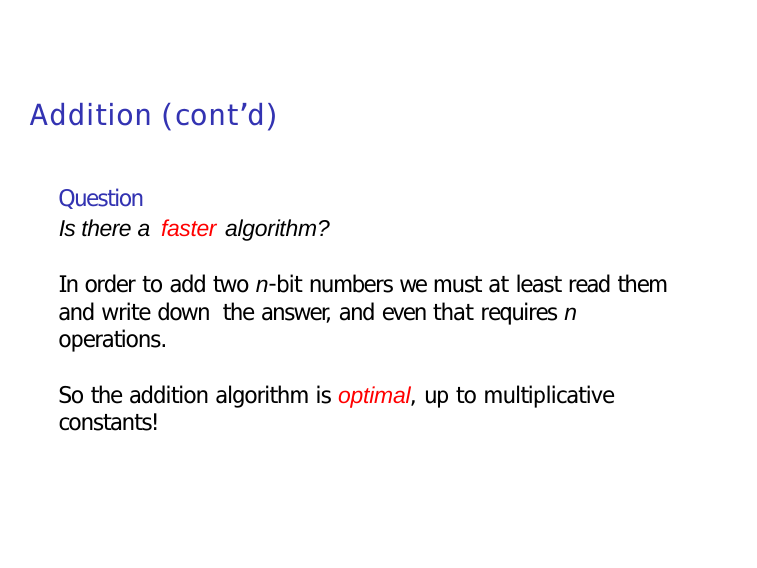

# Addition (cont’d)
Question
Is there a  faster algorithm?

In order to add two n-bit numbers we must at least read them and write down  the answer, and even that requires n  operations.

So the addition algorithm is optimal, up to multiplicative  constants!